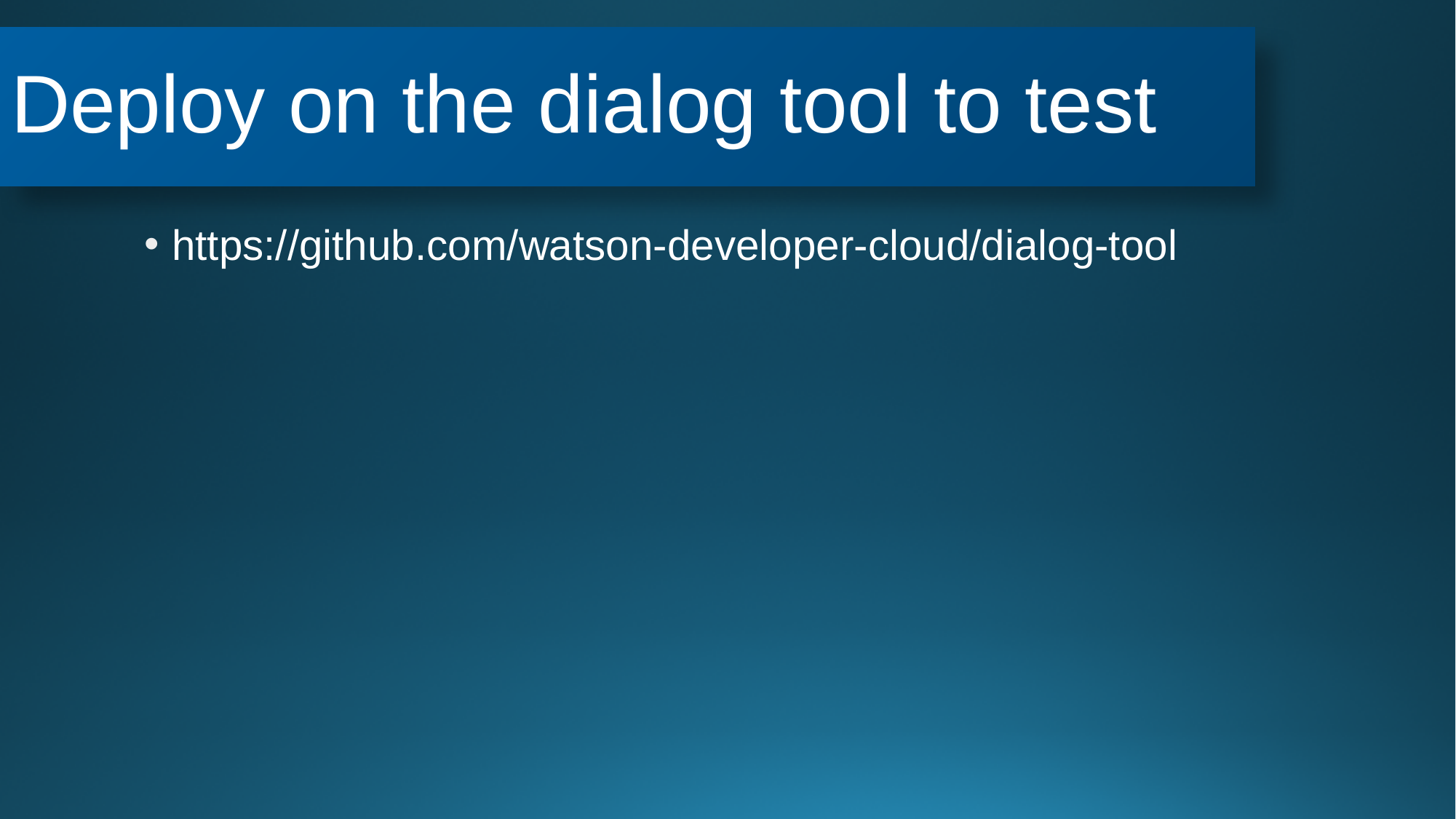

Deploy on the dialog tool to test
#
https://github.com/watson-developer-cloud/dialog-tool